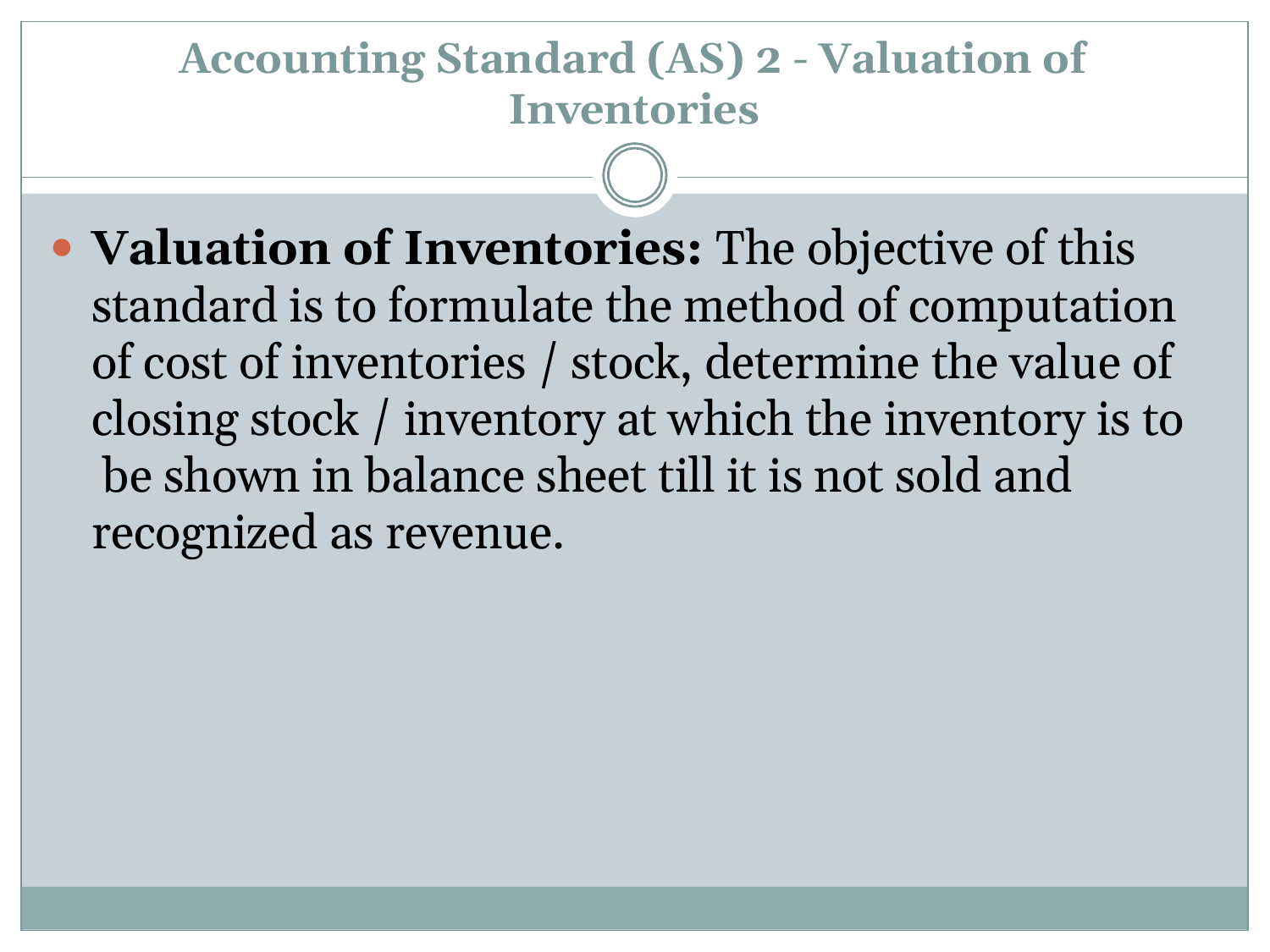

# Accounting Standard (AS) 2 - Valuation of  Inventories
Valuation of Inventories: The objective of this  standard is to formulate the method of computation  of cost of inventories / stock, determine the value of  closing stock / inventory at which the inventory is to  be shown in balance sheet till it is not sold and  recognized as revenue.